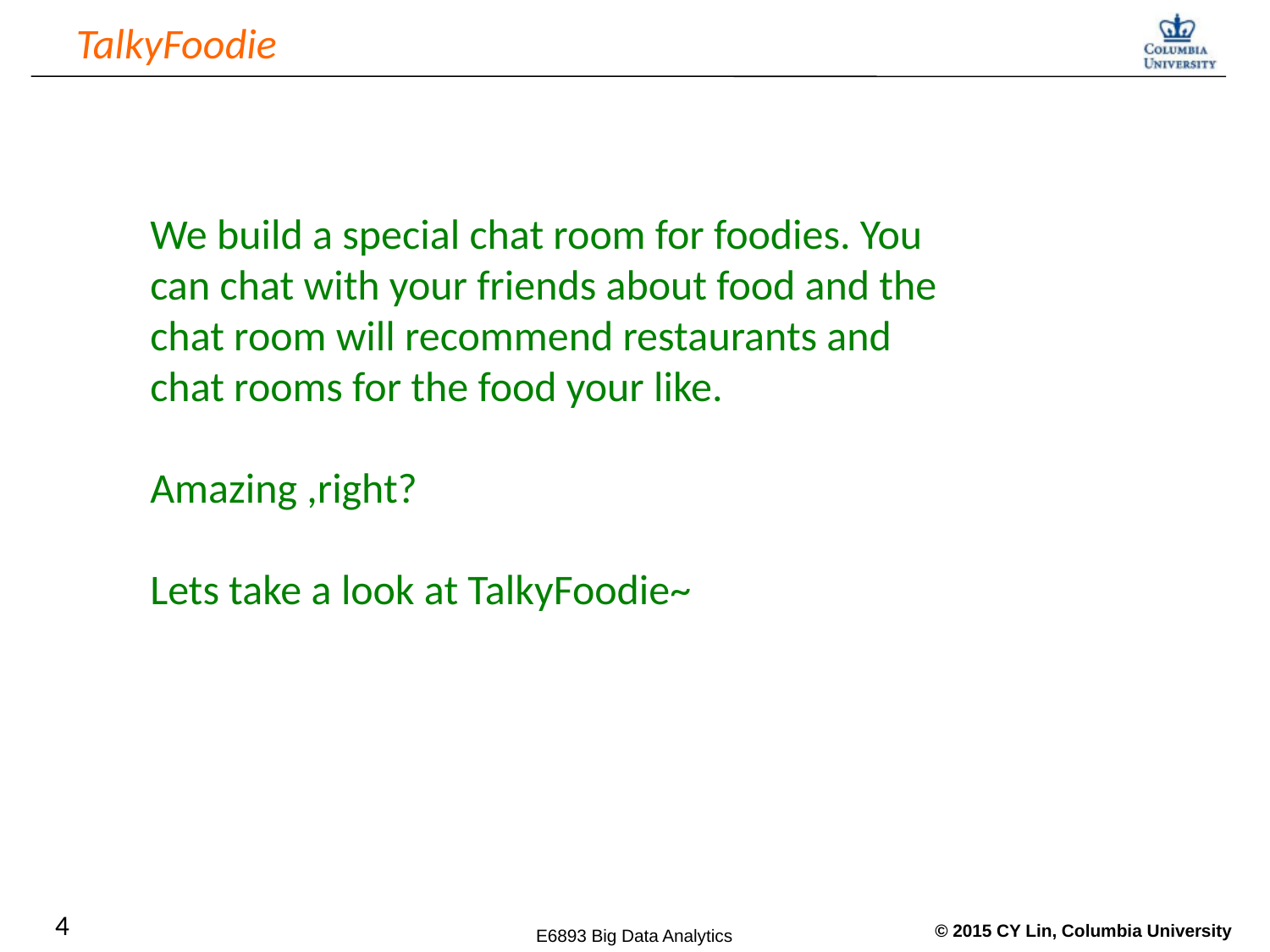

TalkyFoodie

We build a special chat room for foodies. You can chat with your friends about food and the chat room will recommend restaurants and chat rooms for the food your like.

Amazing ,right?

Lets take a look at TalkyFoodie~
4